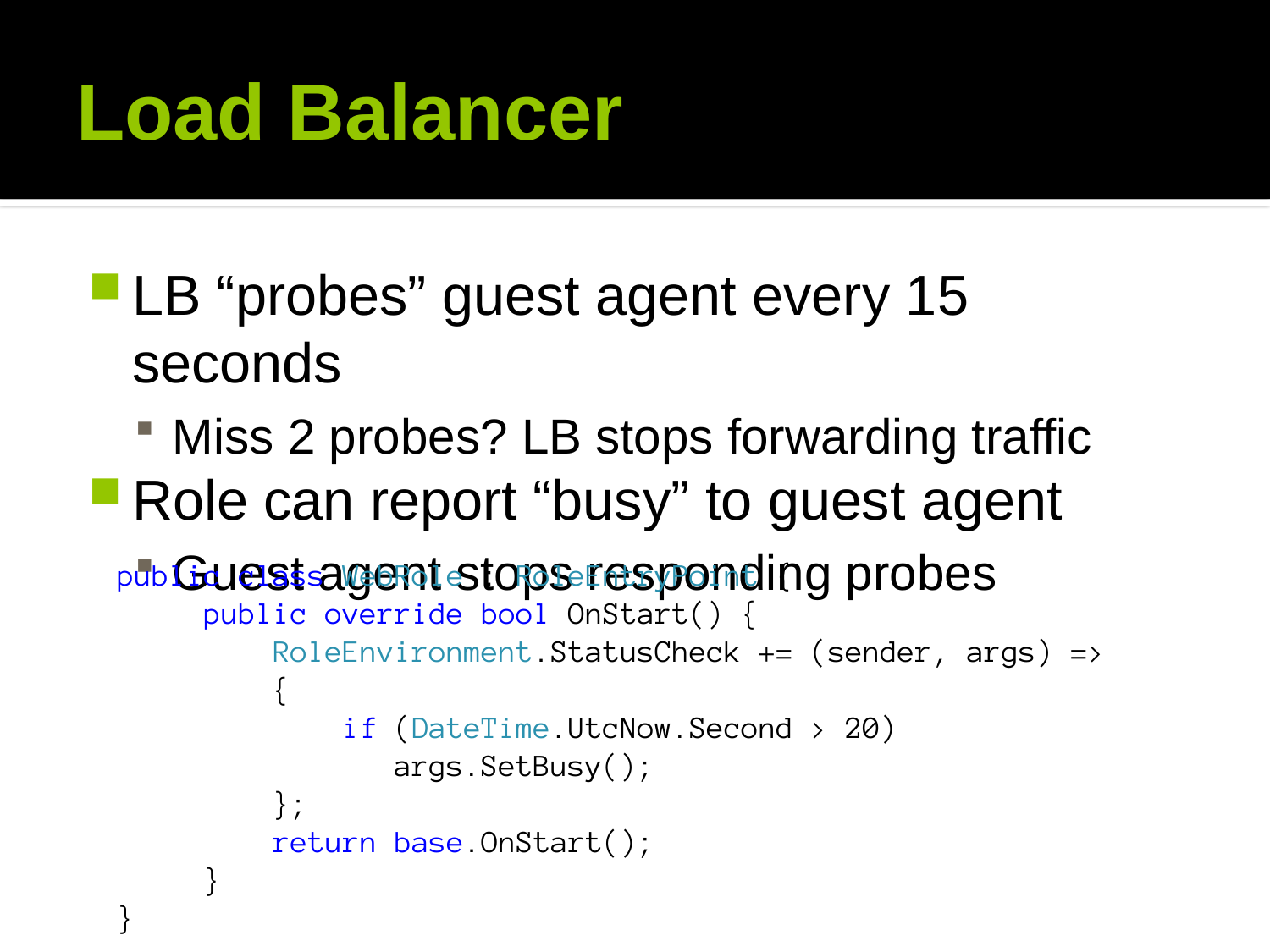

# Load Balancer
LB “probes” guest agent every 15 seconds
Miss 2 probes? LB stops forwarding traffic
Role can report “busy” to guest agent
Guest agent stops responding probes
public class WebRole : RoleEntryPoint {
     public override bool OnStart() {
         RoleEnvironment.StatusCheck += (sender, args) =>
         {
             if (DateTime.UtcNow.Second > 20)
                args.SetBusy();
         };
         return base.OnStart();
     }
}